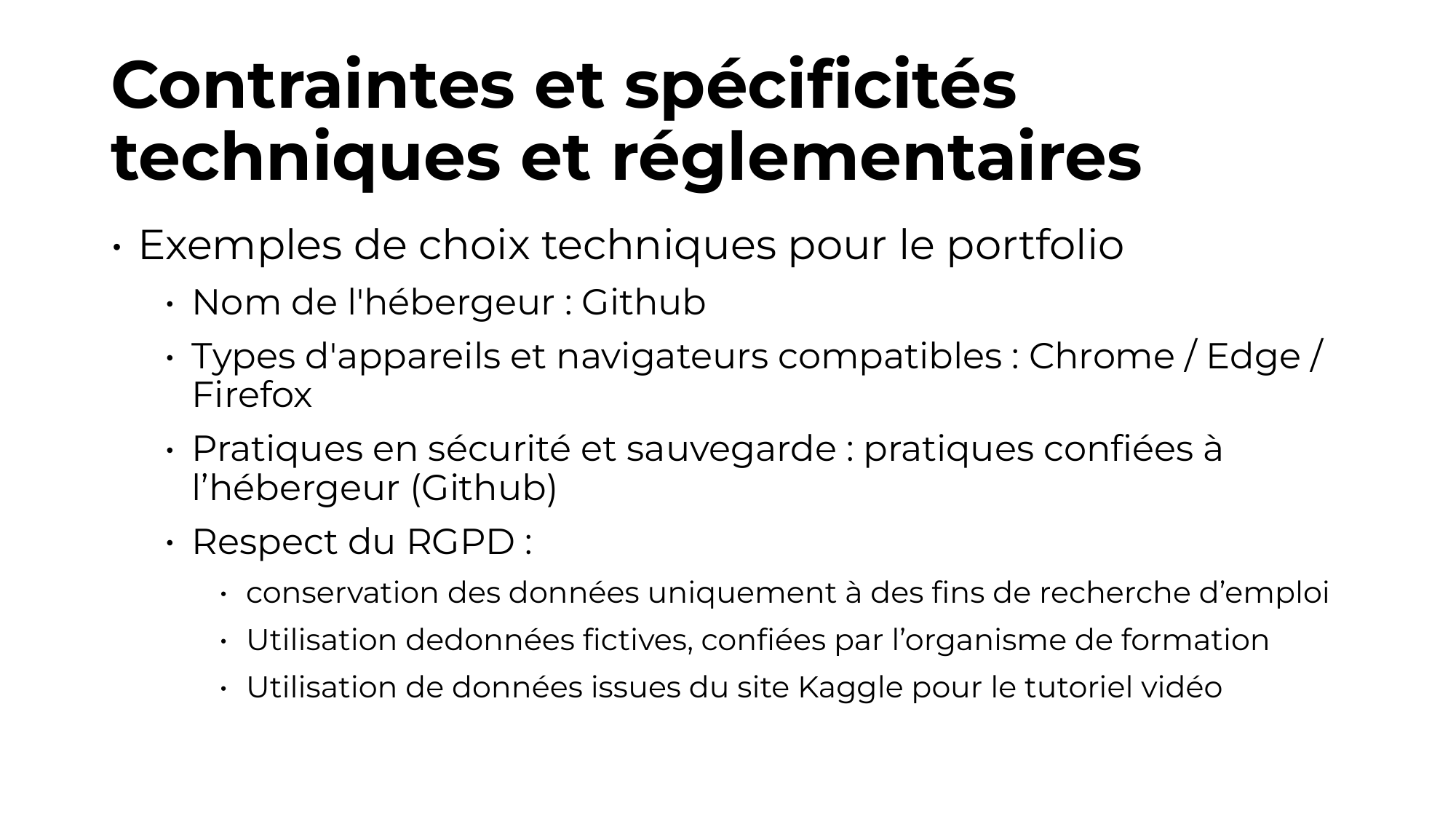

# Contraintes et spécificités techniques et réglementaires
Exemples de choix techniques pour le portfolio
Nom de l'hébergeur : Github
Types d'appareils et navigateurs compatibles : Chrome / Edge / Firefox
Pratiques en sécurité et sauvegarde : pratiques confiées à l’hébergeur (Github)
Respect du RGPD :
conservation des données uniquement à des fins de recherche d’emploi
Utilisation dedonnées fictives, confiées par l’organisme de formation
Utilisation de données issues du site Kaggle pour le tutoriel vidéo